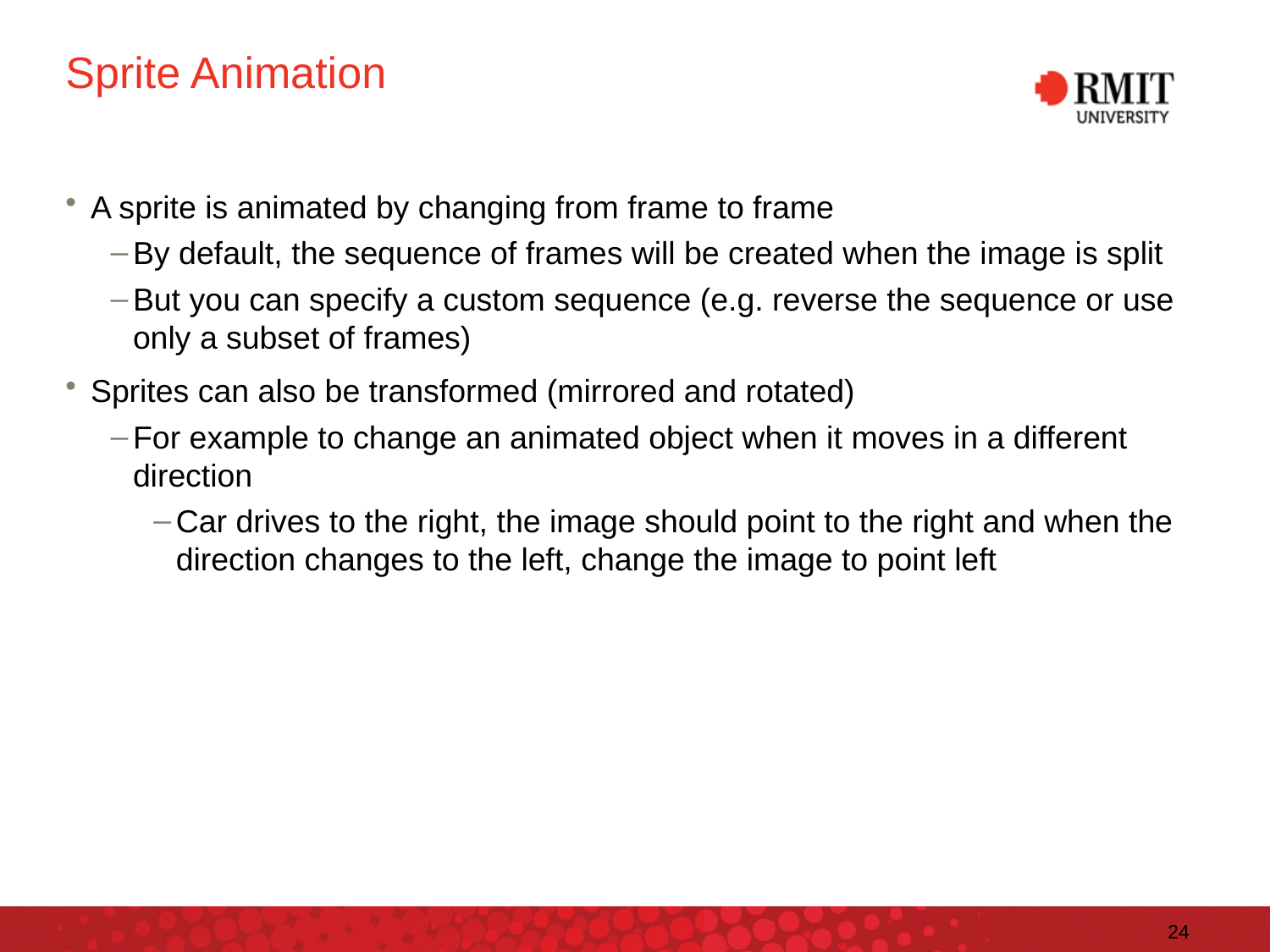

# Sprite Animation
A sprite is animated by changing from frame to frame
By default, the sequence of frames will be created when the image is split
But you can specify a custom sequence (e.g. reverse the sequence or use only a subset of frames)
Sprites can also be transformed (mirrored and rotated)
For example to change an animated object when it moves in a different direction
Car drives to the right, the image should point to the right and when the direction changes to the left, change the image to point left
24